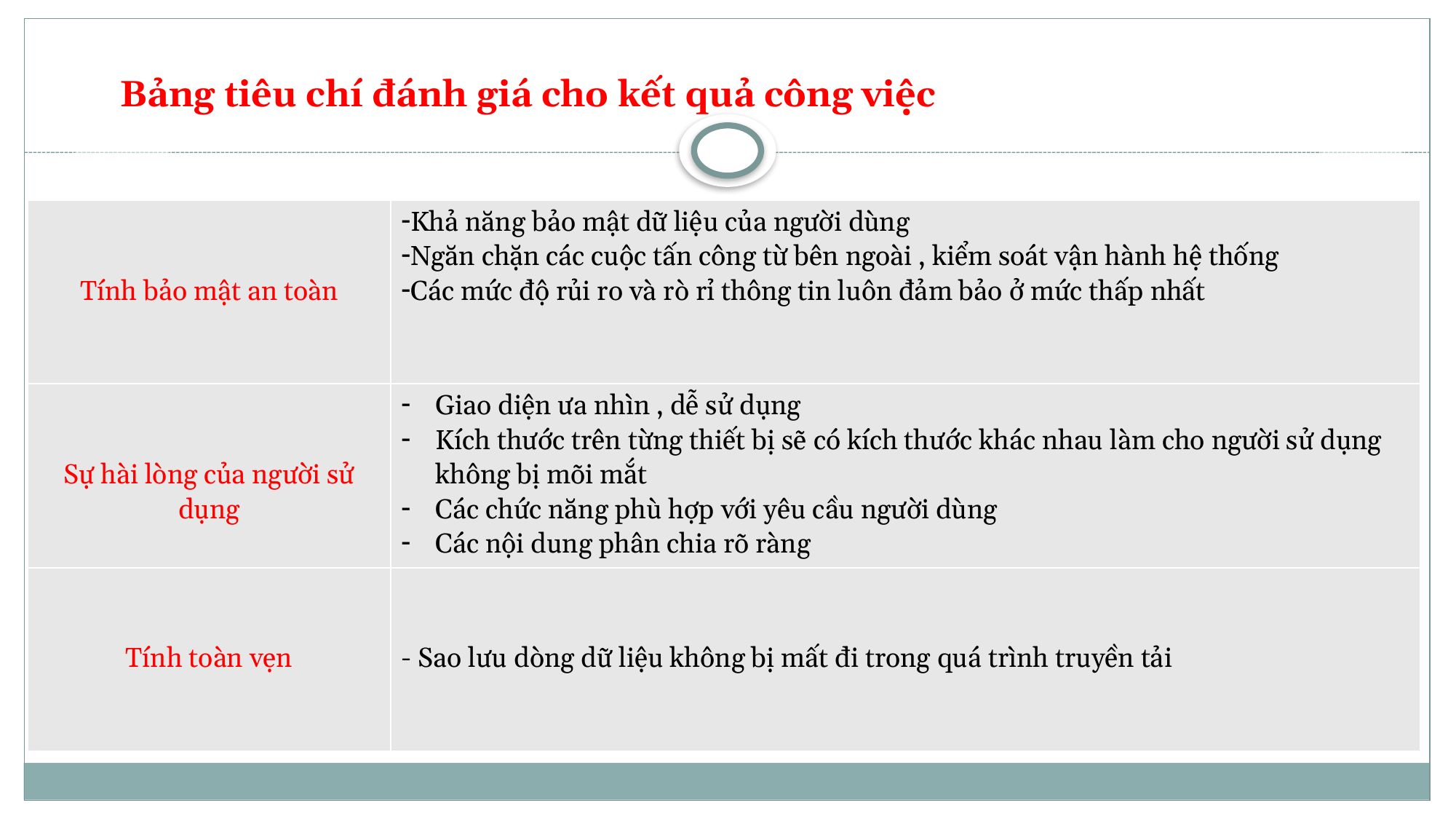

Bảng tiêu chí đánh giá cho kết quả công việc

| Tính bảo mật an toàn | Khả năng bảo mật dữ liệu của người dùng Ngăn chặn các cuộc tấn công từ bên ngoài , kiểm soát vận hành hệ thống Các mức độ rủi ro và rò rỉ thông tin luôn đảm bảo ở mức thấp nhất |
| --- | --- |
| Sự hài lòng của người sử dụng | Giao diện ưa nhìn , dễ sử dụng Kích thước trên từng thiết bị sẽ có kích thước khác nhau làm cho người sử dụng không bị mõi mắt Các chức năng phù hợp với yêu cầu người dùng Các nội dung phân chia rõ ràng |
| Tính toàn vẹn | - Sao lưu dòng dữ liệu không bị mất đi trong quá trình truyền tải |